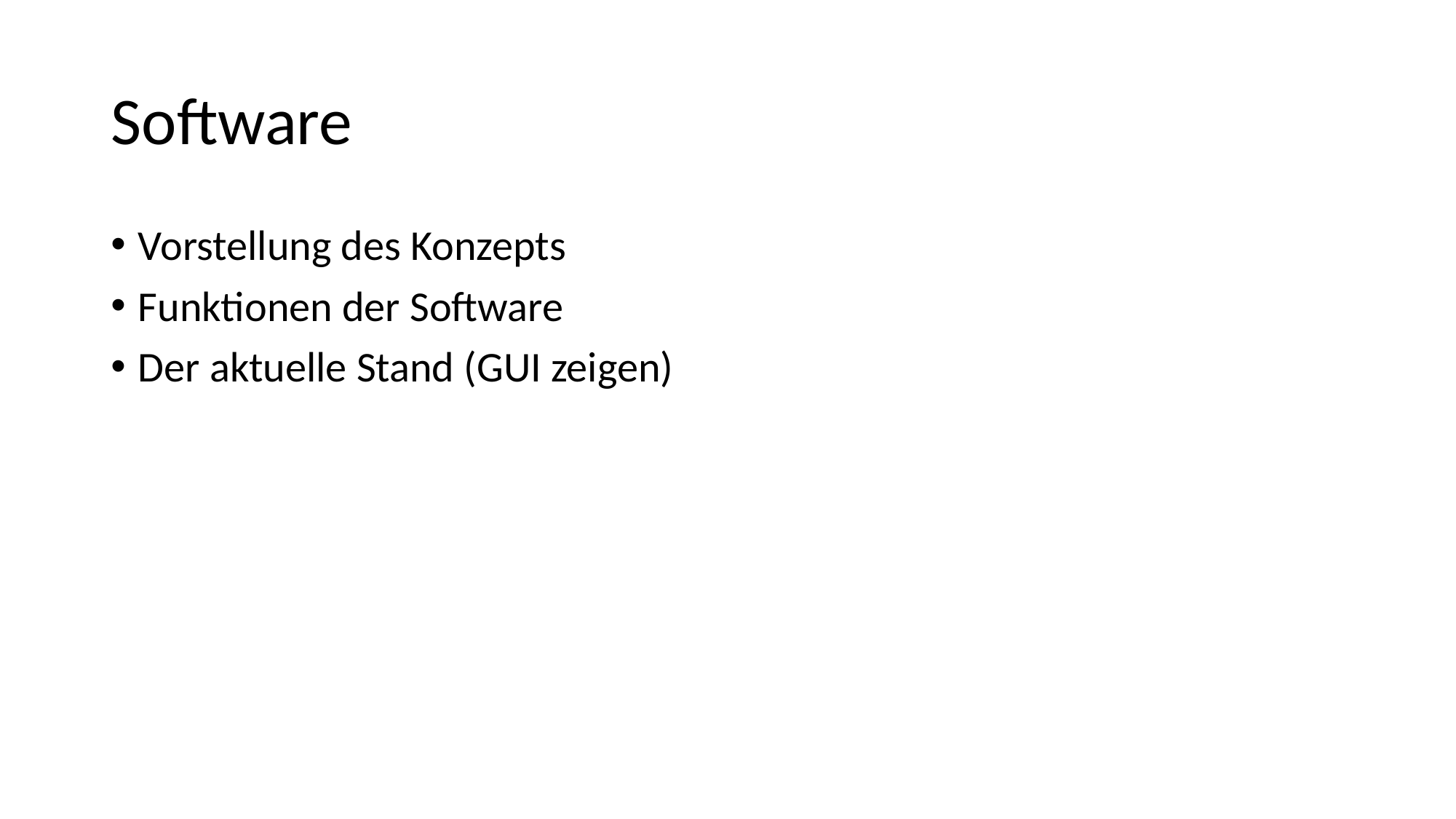

# Software
Vorstellung des Konzepts
Funktionen der Software
Der aktuelle Stand (GUI zeigen)